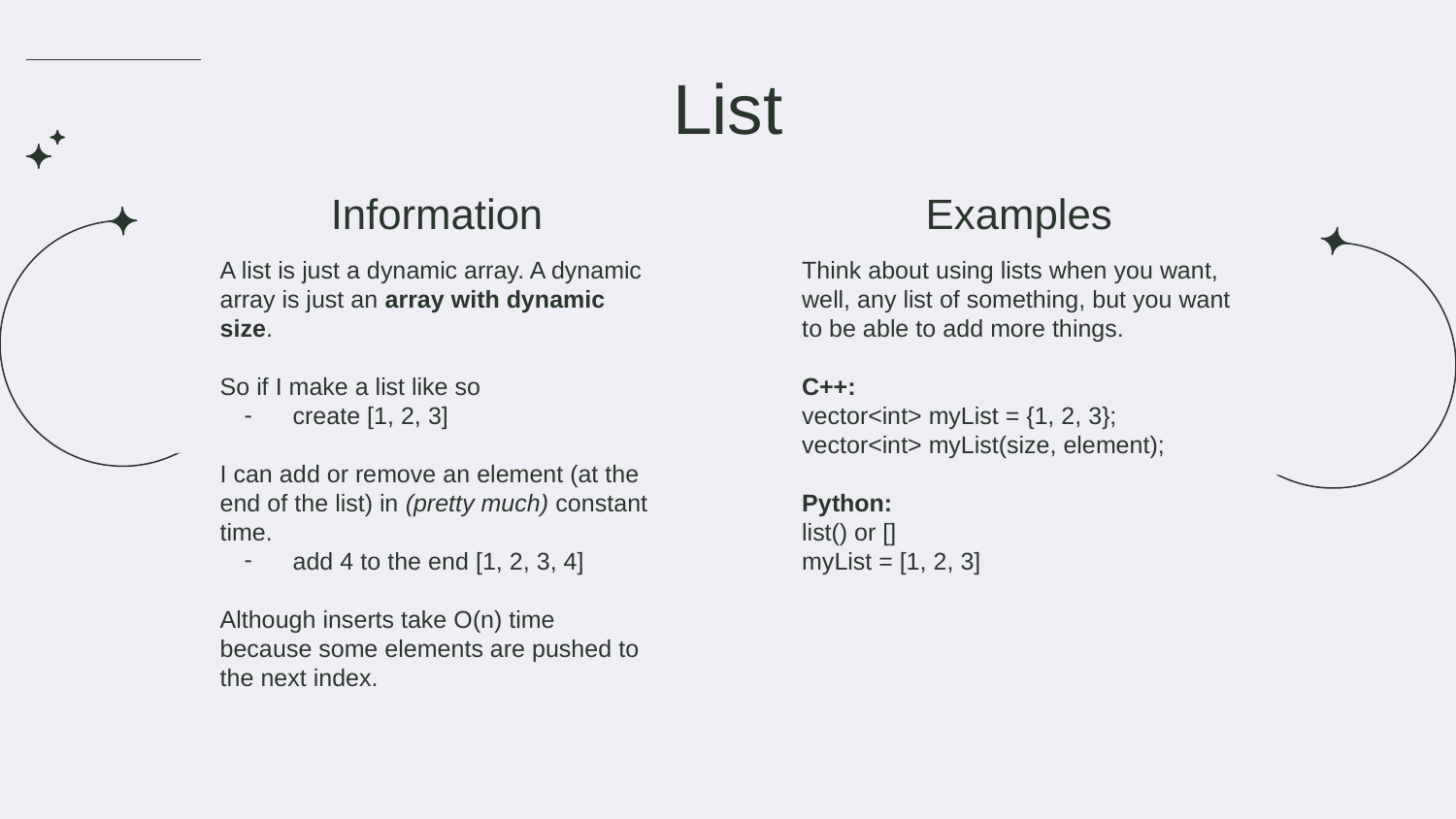

# List
Information
Examples
A list is just a dynamic array. A dynamic array is just an array with dynamic size.

So if I make a list like so
create [1, 2, 3]

I can add or remove an element (at the end of the list) in (pretty much) constant time.
add 4 to the end [1, 2, 3, 4]

Although inserts take O(n) time because some elements are pushed to the next index.
Think about using lists when you want, well, any list of something, but you want to be able to add more things.

C++:
vector<int> myList = {1, 2, 3};
vector<int> myList(size, element);

Python:
list() or []
myList = [1, 2, 3]